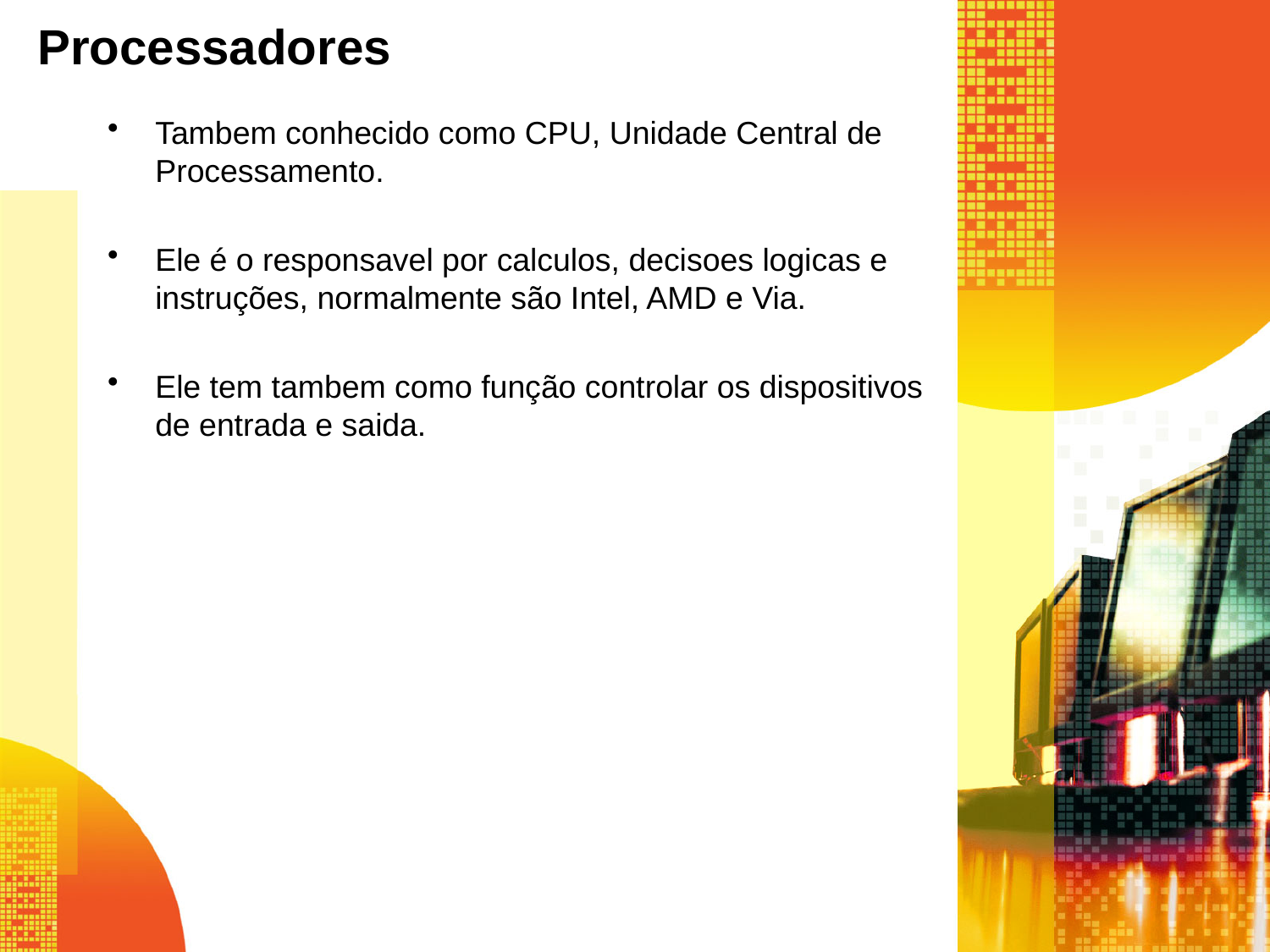

# Processadores
Tambem conhecido como CPU, Unidade Central de Processamento.

Ele é o responsavel por calculos, decisoes logicas e instruções, normalmente são Intel, AMD e Via.

Ele tem tambem como função controlar os dispositivos de entrada e saida.